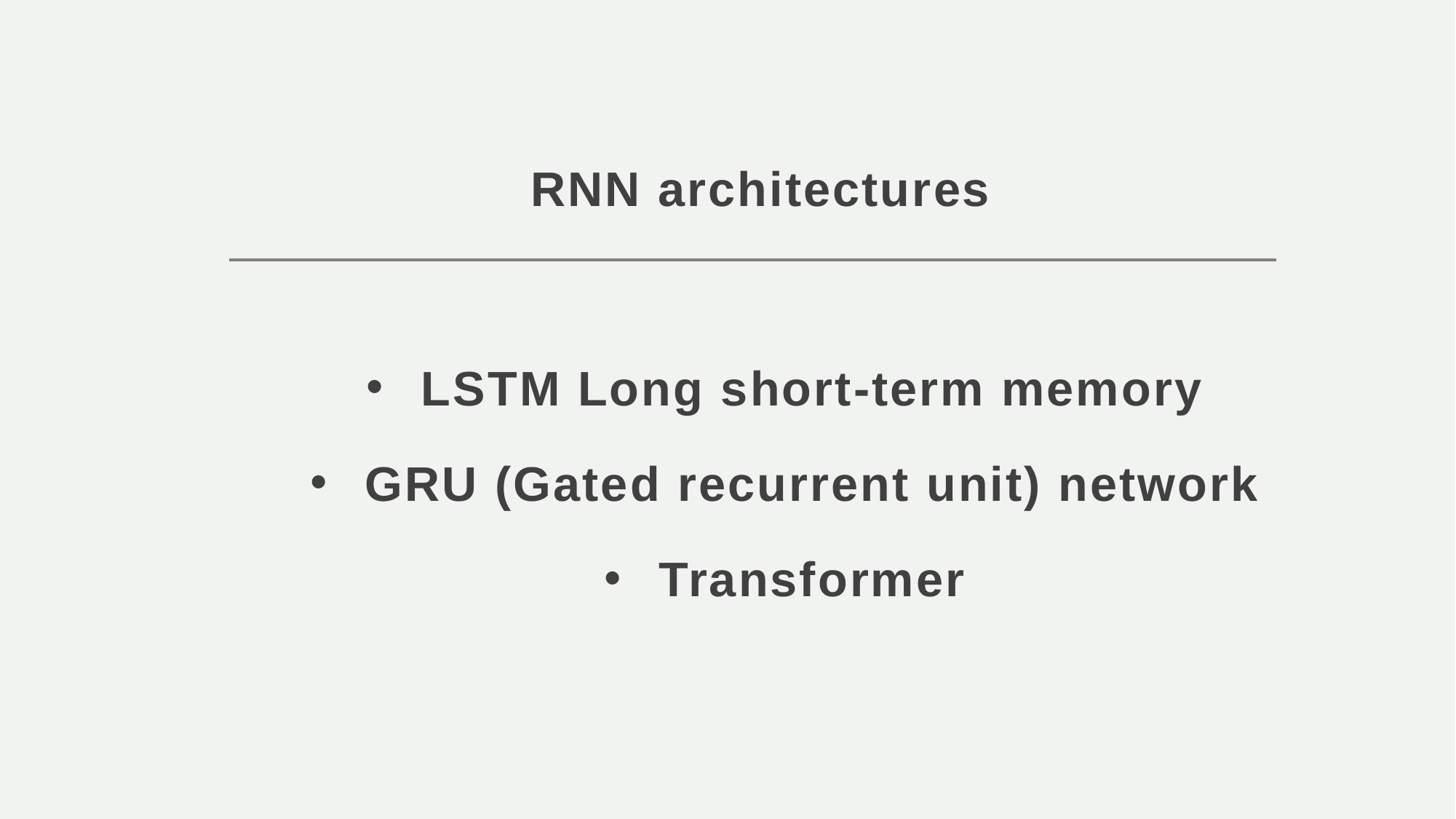

# RNN architectures
LSTM Long short-term memory
GRU (Gated recurrent unit) network
Transformer